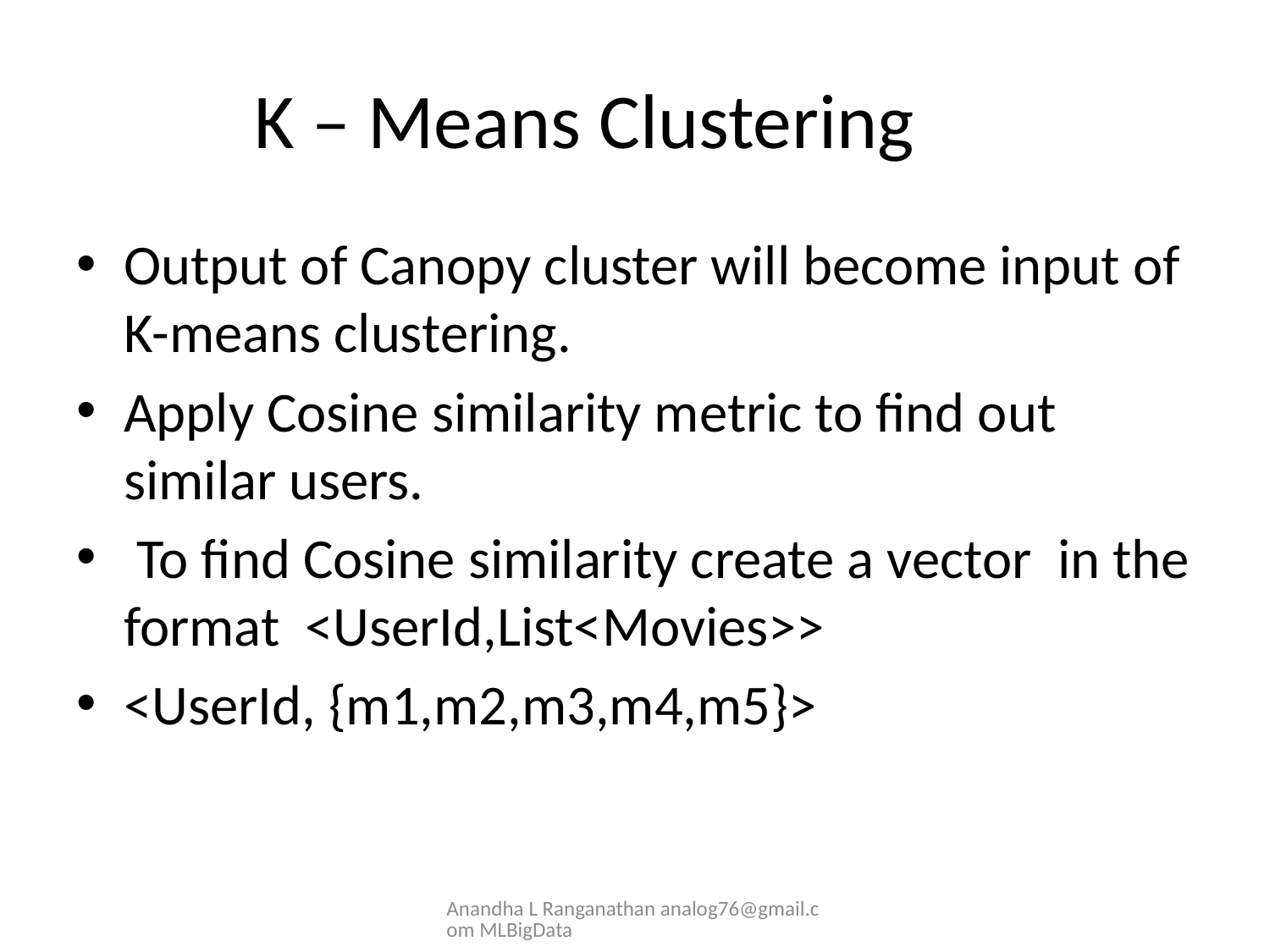

# K – Means Clustering
Output of Canopy cluster will become input of K-means clustering.
Apply Cosine similarity metric to find out similar users.
 To find Cosine similarity create a vector  in the format  <UserId,List<Movies>>
<UserId, {m1,m2,m3,m4,m5}>

Anandha L Ranganathan analog76@gmail.com MLBigData